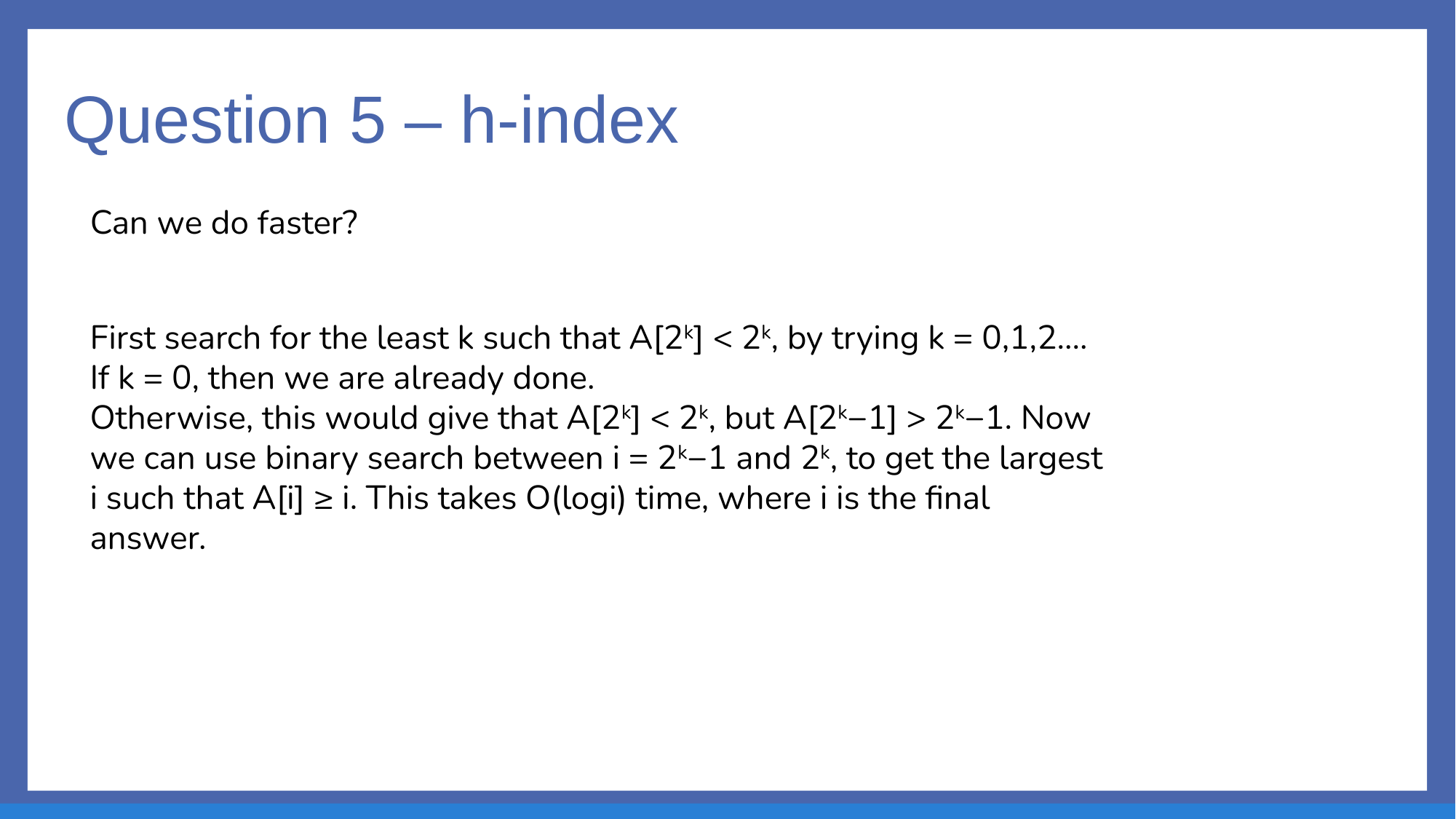

# Question 5 – h-index
Can we do faster?
First search for the least k such that A[2k] < 2k, by trying k = 0,1,2.... If k = 0, then we are already done.
Otherwise, this would give that A[2k] < 2k, but A[2k−1] > 2k−1. Now we can use binary search between i = 2k−1 and 2k, to get the largest i such that A[i] ≥ i. This takes O(logi) time, where i is the final answer.